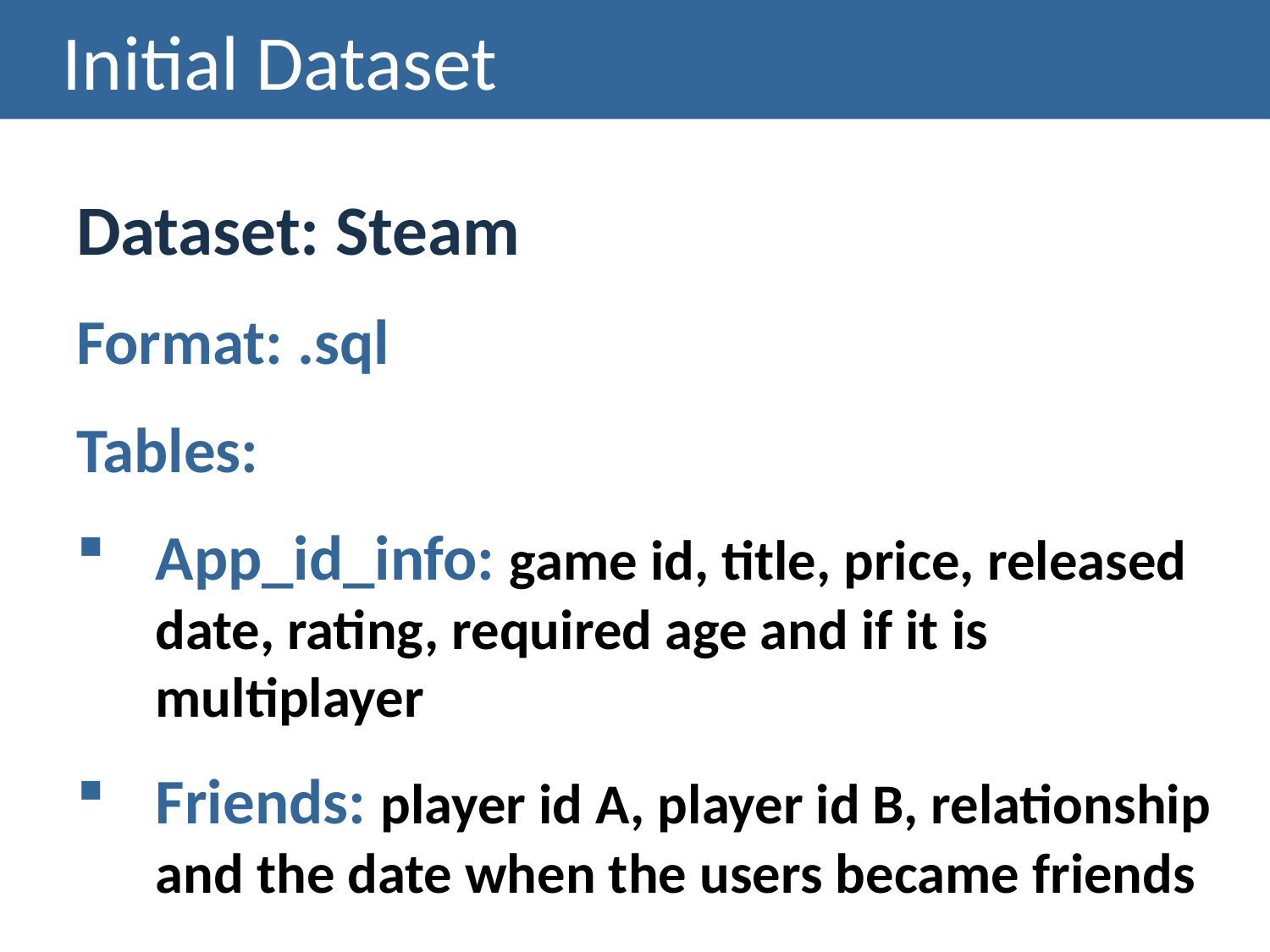

# Initial Dataset
Dataset: Steam
Format: .sql
Tables:
App_id_info: game id, title, price, released date, rating, required age and if it is multiplayer
Friends: player id A, player id B, relationship and the date when the users became friends